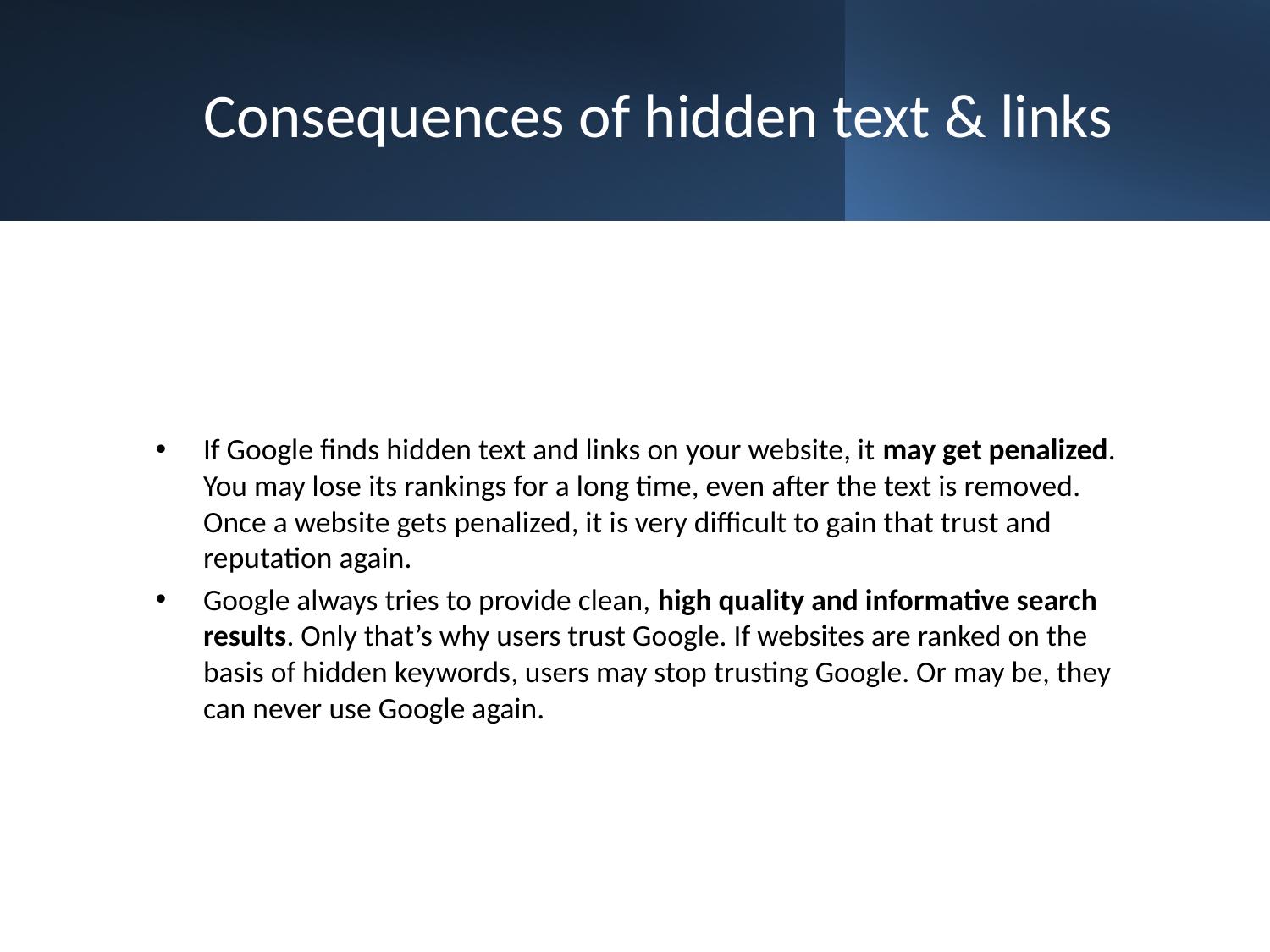

# Consequences of hidden text & links
If Google finds hidden text and links on your website, it may get penalized. You may lose its rankings for a long time, even after the text is removed. Once a website gets penalized, it is very difficult to gain that trust and reputation again.
Google always tries to provide clean, high quality and informative search results. Only that’s why users trust Google. If websites are ranked on the basis of hidden keywords, users may stop trusting Google. Or may be, they can never use Google again.